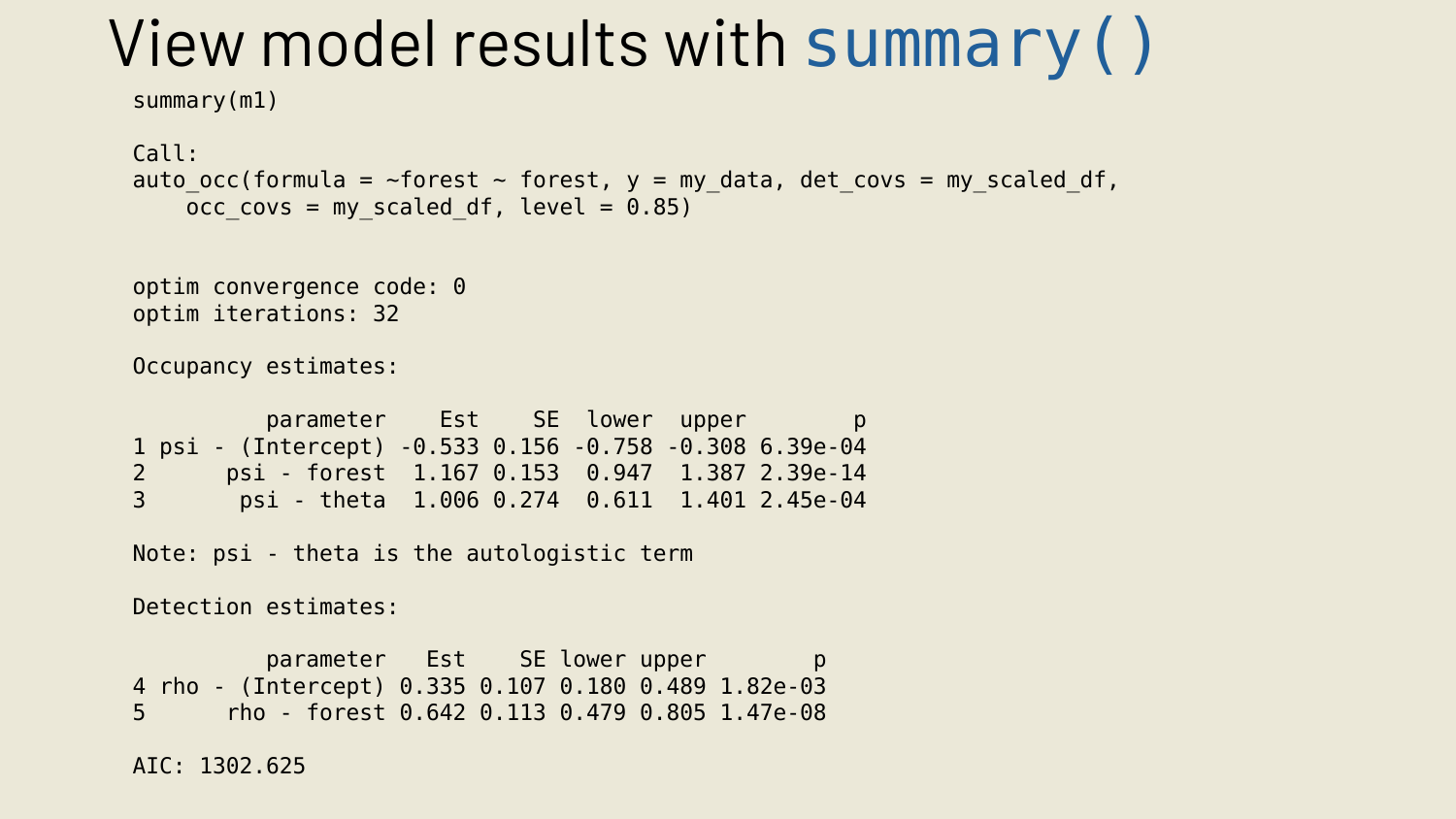

# View model results with summary()
summary(m1)

Call:
auto_occ(formula = ~forest ~ forest, y = my_data, det_covs = my_scaled_df,
    occ_covs = my_scaled_df, level = 0.85)

optim convergence code: 0
optim iterations: 32

Occupancy estimates:

          parameter    Est    SE  lower  upper        p
1 psi - (Intercept) -0.533 0.156 -0.758 -0.308 6.39e-04
2      psi - forest  1.167 0.153  0.947  1.387 2.39e-14
3       psi - theta  1.006 0.274  0.611  1.401 2.45e-04

Note: psi - theta is the autologistic term

Detection estimates:

          parameter   Est    SE lower upper        p
4 rho - (Intercept) 0.335 0.107 0.180 0.489 1.82e-03
5      rho - forest 0.642 0.113 0.479 0.805 1.47e-08

AIC: 1302.625